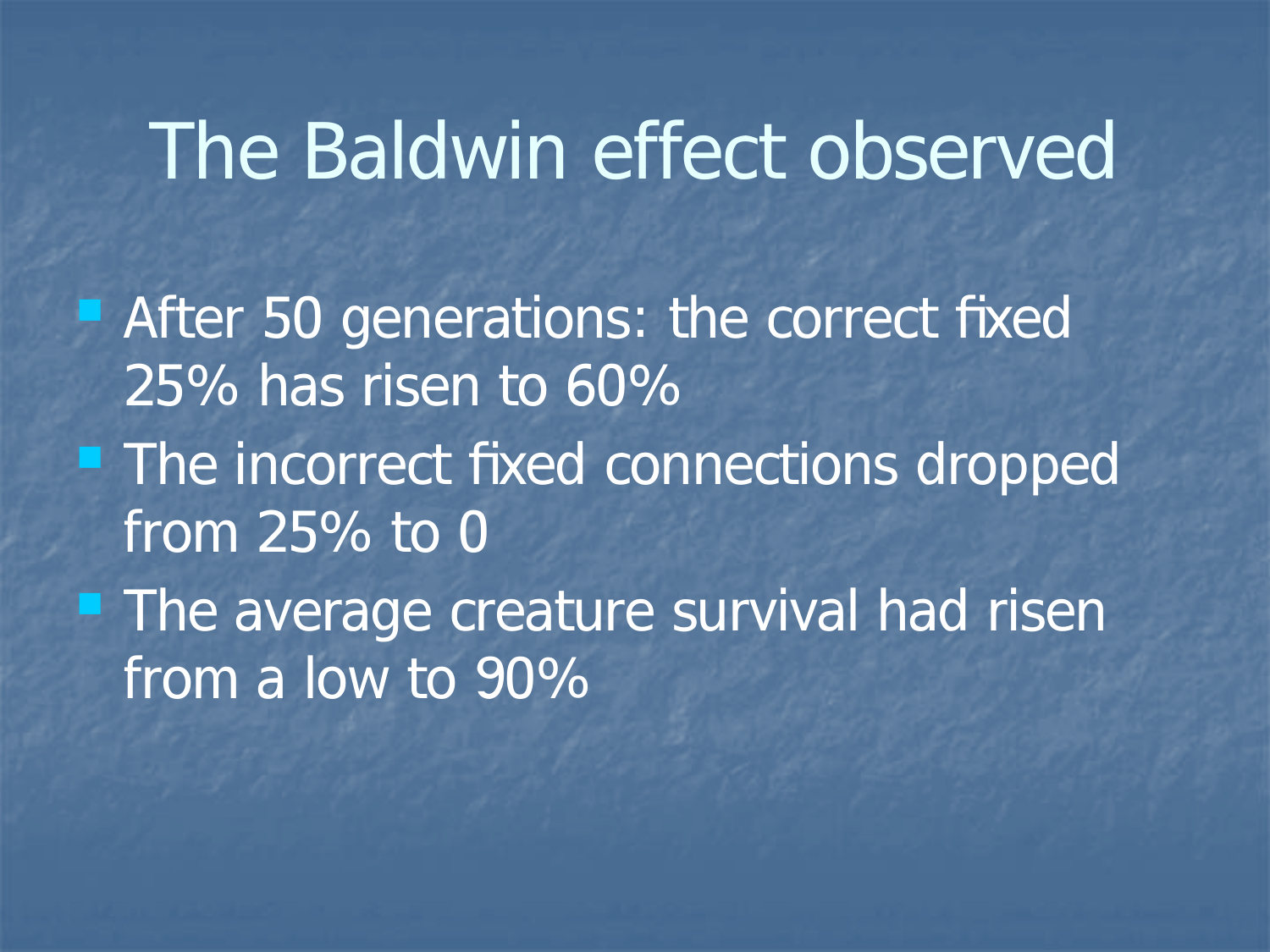

# The Baldwin effect observed
After 50 generations: the correct fixed 25% has risen to 60%
The incorrect fixed connections dropped from 25% to 0
The average creature survival had risen from a low to 90%